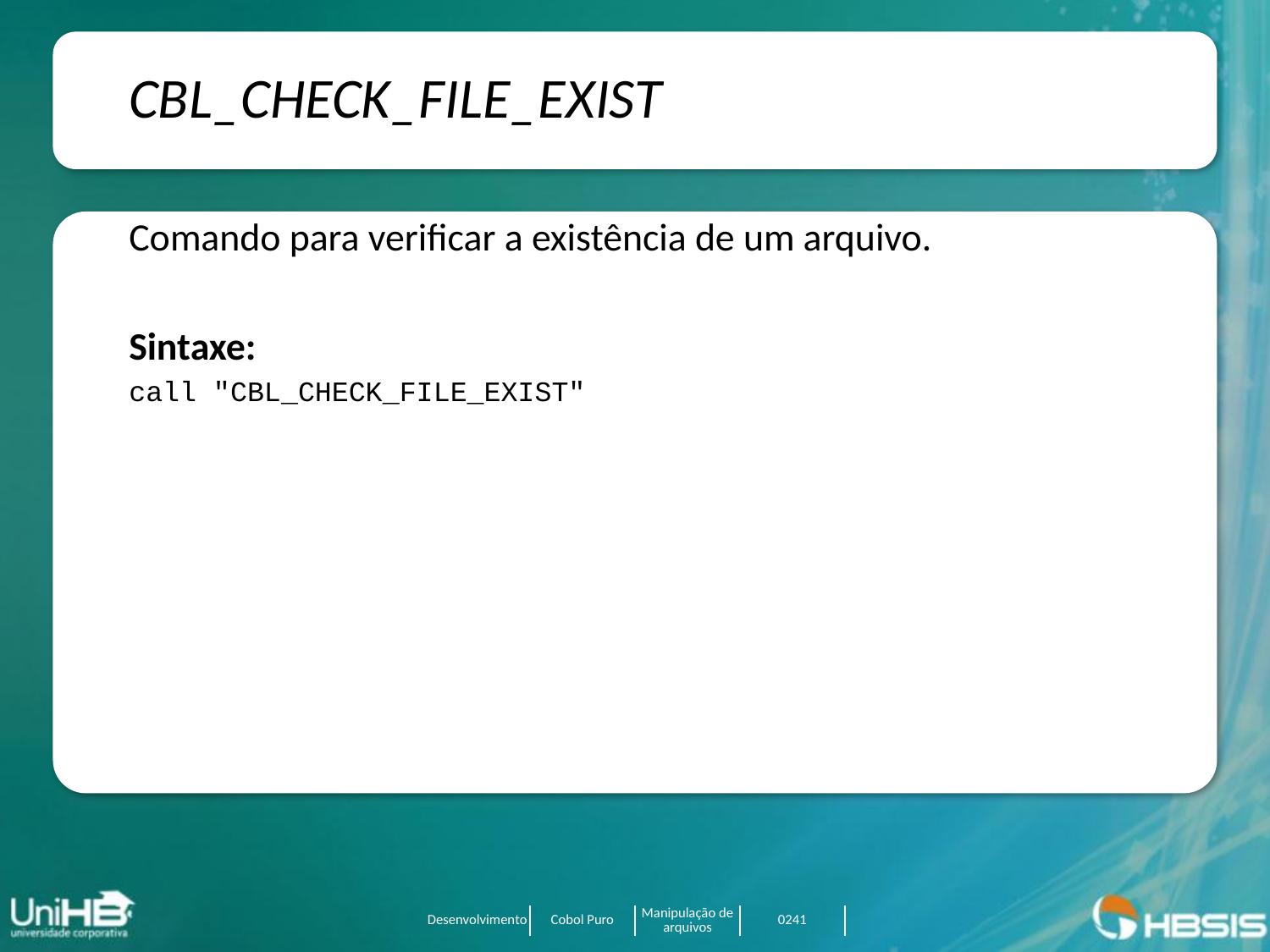

CBL_CHECK_FILE_EXIST
Comando para verificar a existência de um arquivo.

Sintaxe:
call "CBL_CHECK_FILE_EXIST"